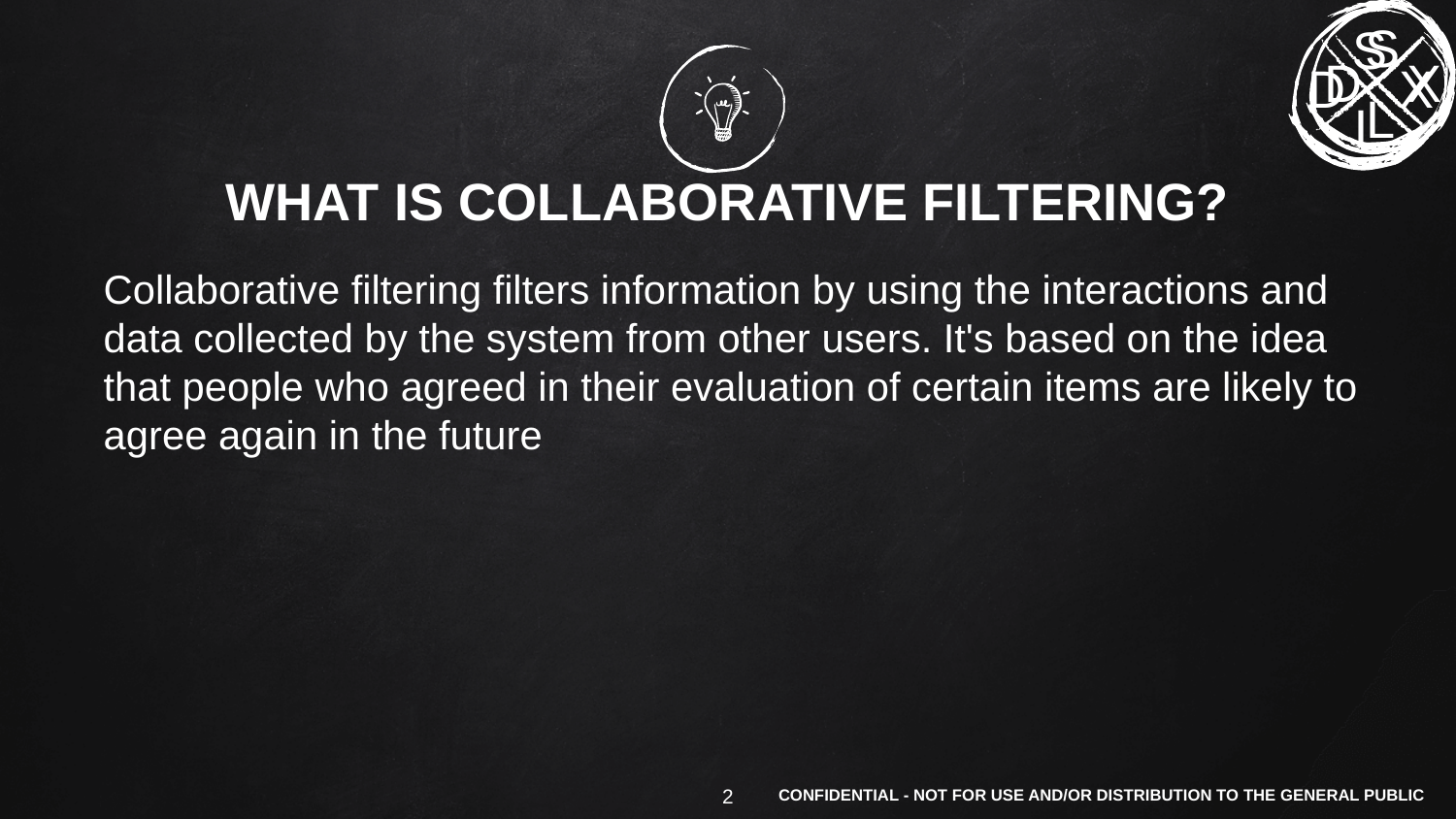

S
D
X
L

# WHAT IS COLLABORATIVE FILTERING?
Collaborative filtering filters information by using the interactions and data collected by the system from other users. It's based on the idea that people who agreed in their evaluation of certain items are likely to agree again in the future
2